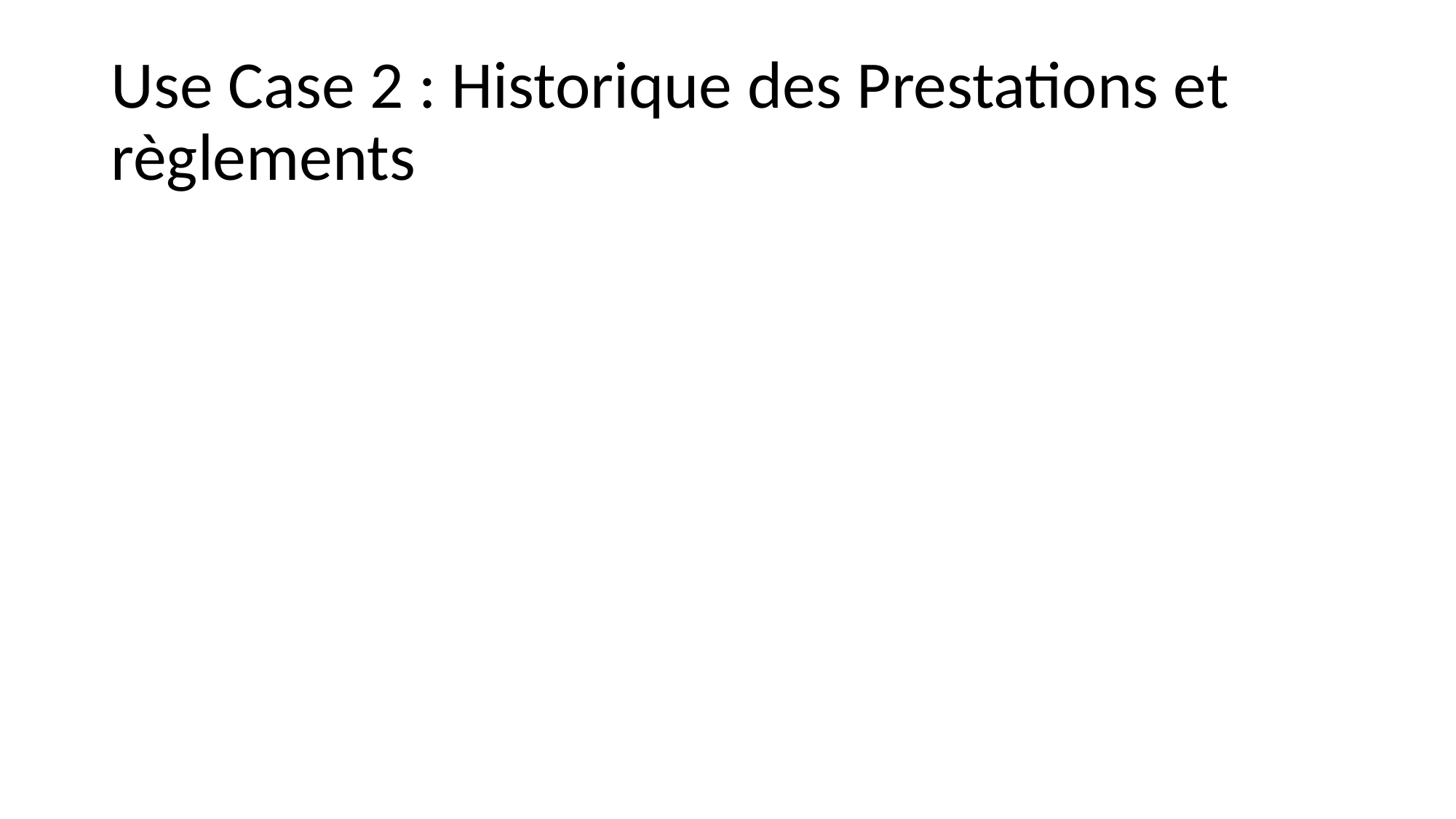

# Use Case 2 : Historique des Prestations et règlements